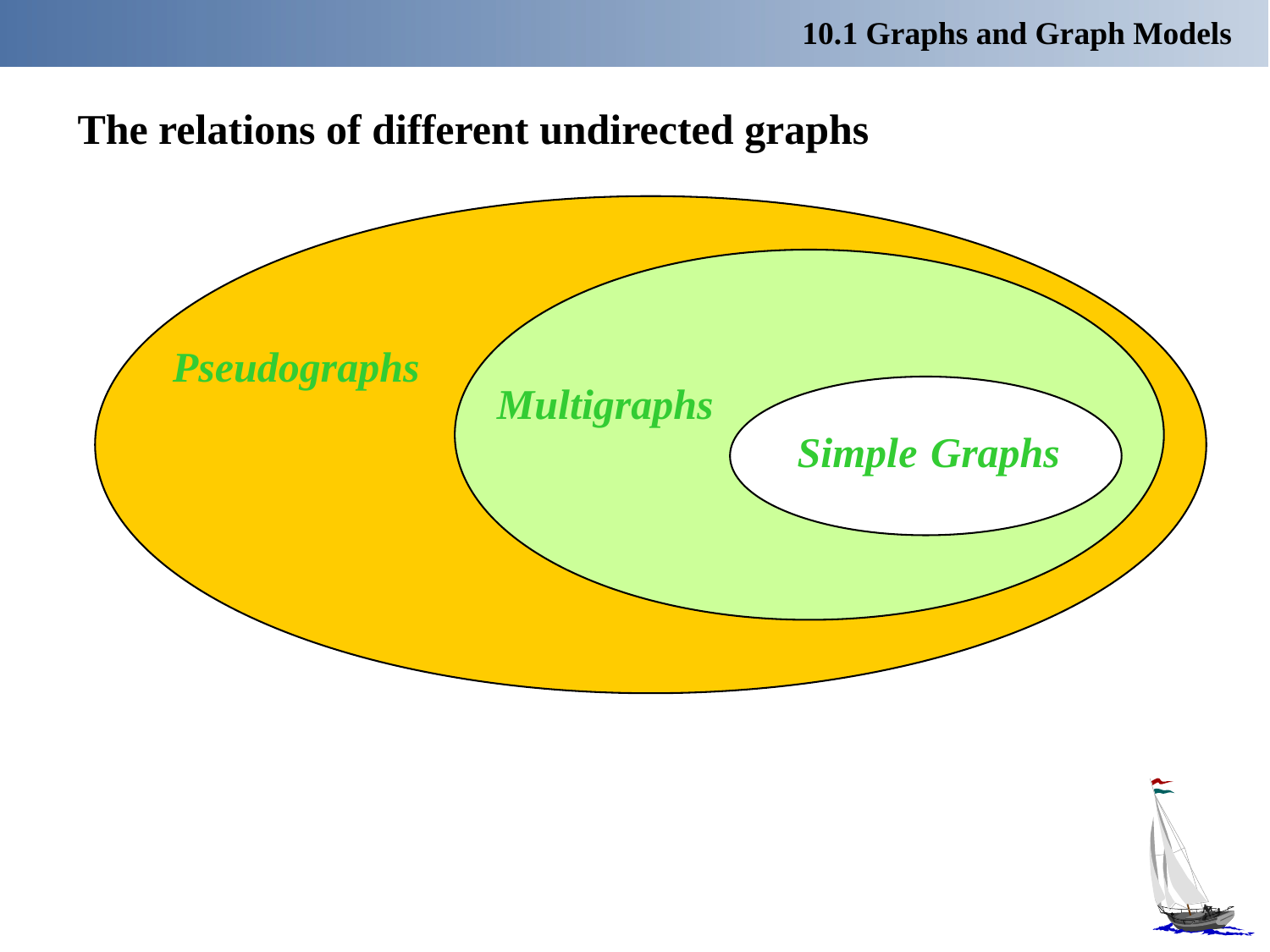

10.1 Graphs and Graph Models
The relations of different undirected graphs

Pseudographs

Multigraphs

Simple Graphs
5